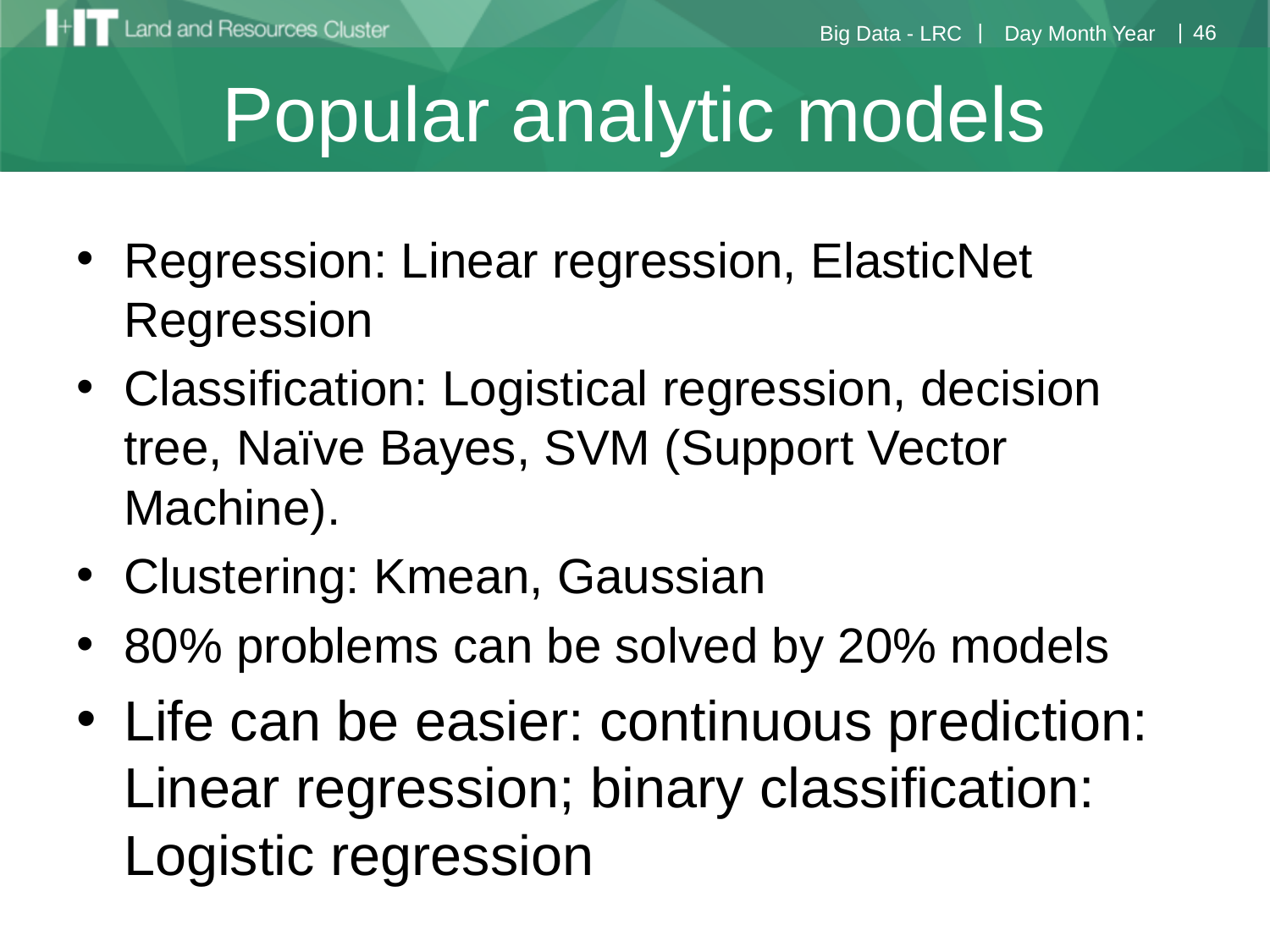

46
Day Month Year
Big Data - LRC
# Popular analytic models
Regression: Linear regression, ElasticNet Regression
Classification: Logistical regression, decision tree, Naïve Bayes, SVM (Support Vector Machine).
Clustering: Kmean, Gaussian
80% problems can be solved by 20% models
Life can be easier: continuous prediction: Linear regression; binary classification: Logistic regression